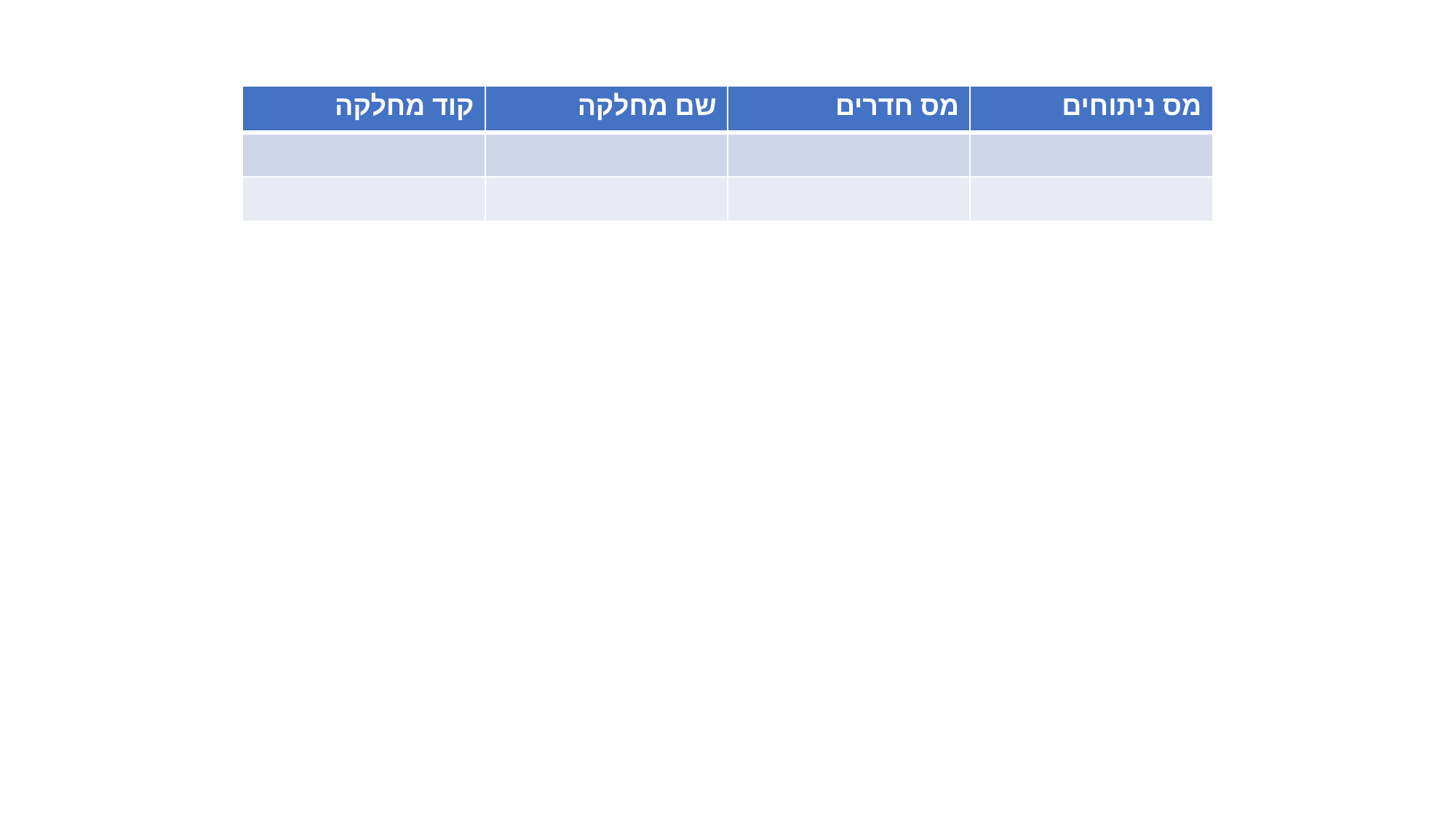

| קוד מחלקה | שם מחלקה | מס חדרים | מס ניתוחים |
| --- | --- | --- | --- |
|  |  |  |  |
|  |  |  |  |